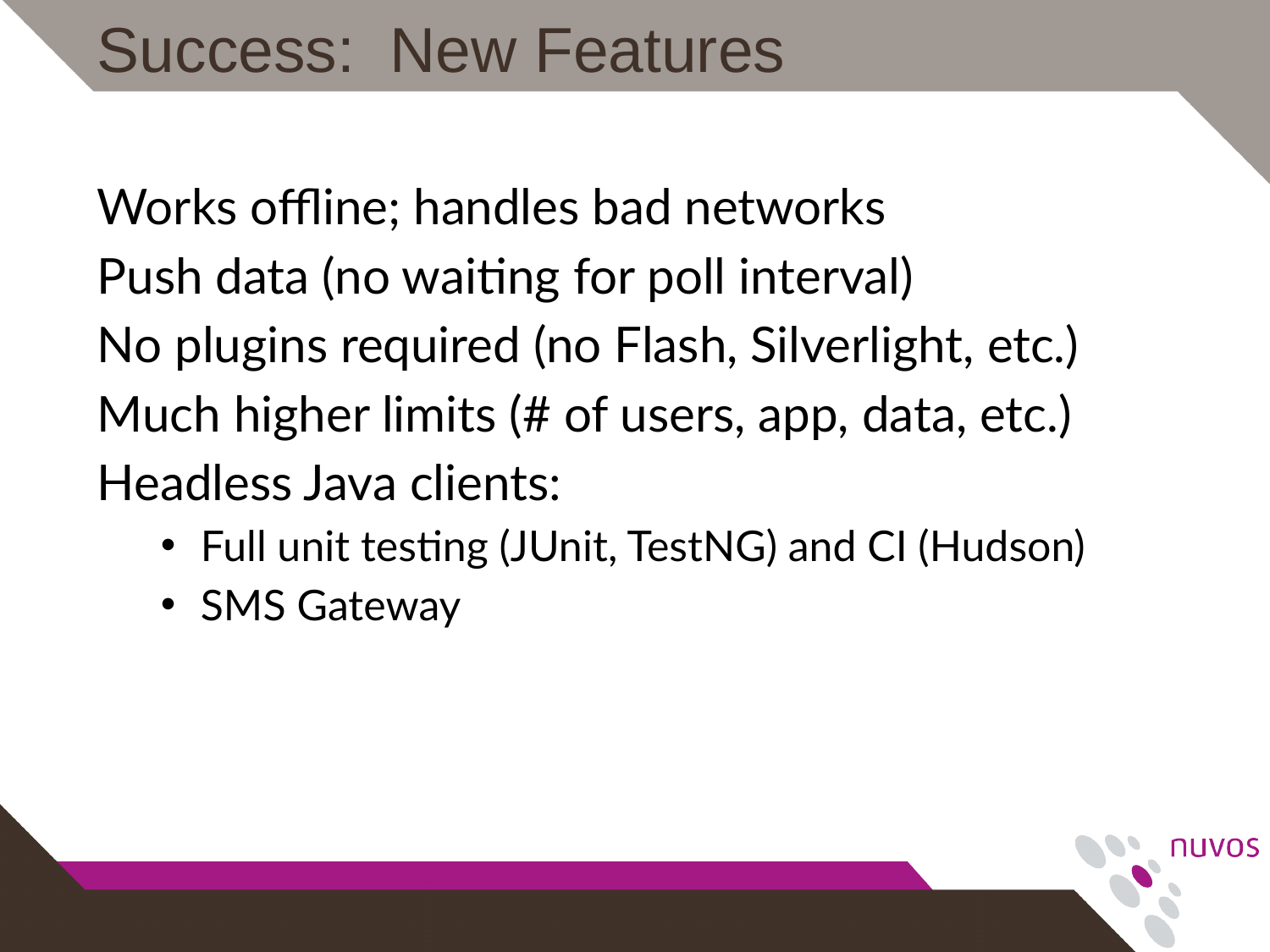

# Success:  New Features
Works offline; handles bad networks
Push data (no waiting for poll interval)
No plugins required (no Flash, Silverlight, etc.)
Much higher limits (# of users, app, data, etc.)
Headless Java clients:
Full unit testing (JUnit, TestNG) and CI (Hudson)
SMS Gateway